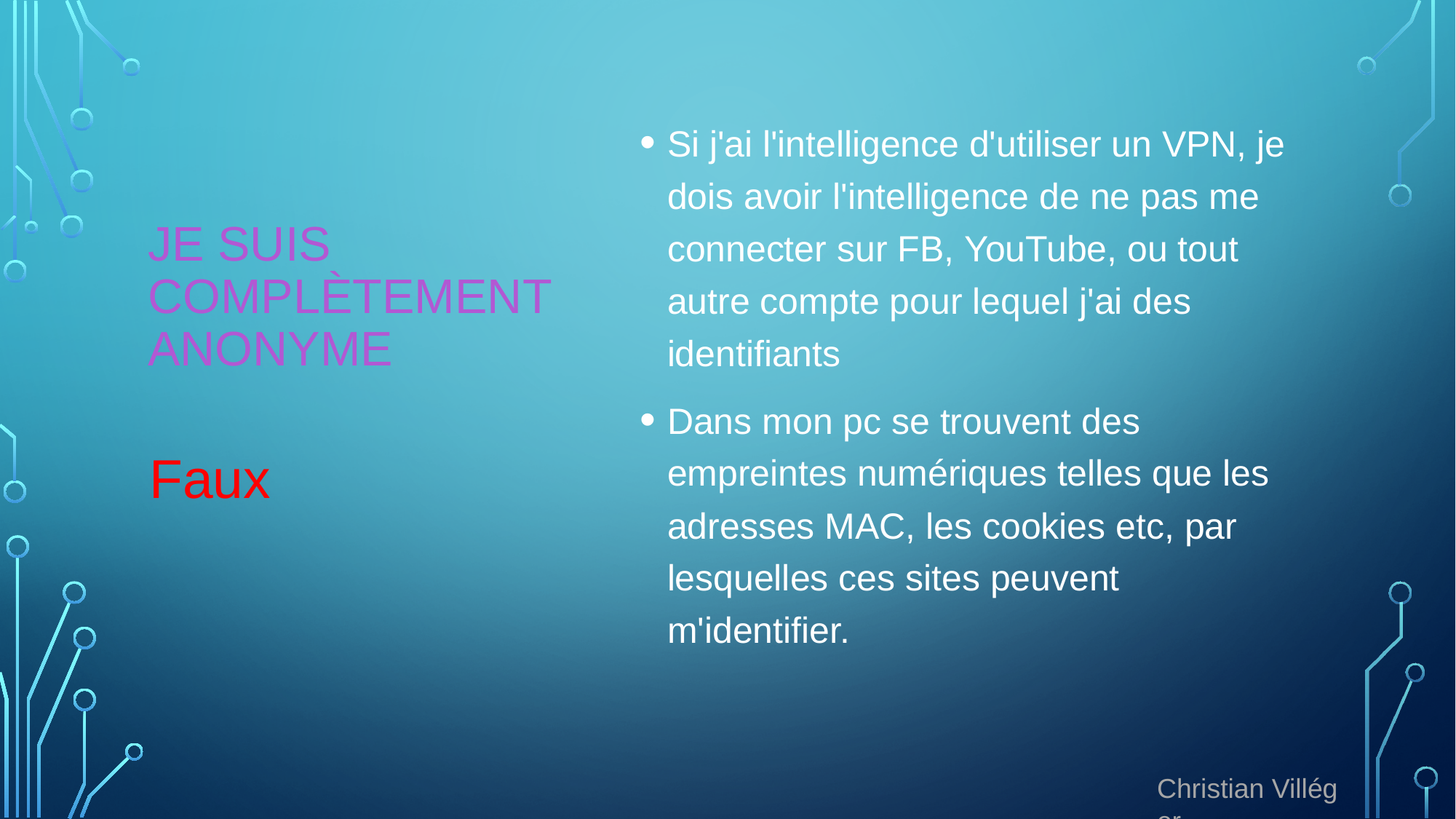

Si j'ai l'intelligence d'utiliser un VPN, je dois avoir l'intelligence de ne pas me connecter sur FB, YouTube, ou tout autre compte pour lequel j'ai des identifiants
Dans mon pc se trouvent des empreintes numériques telles que les adresses MAC, les cookies etc, par lesquelles ces sites peuvent m'identifier.
# Je suis complètement anonyme
Faux

Christian Villéger